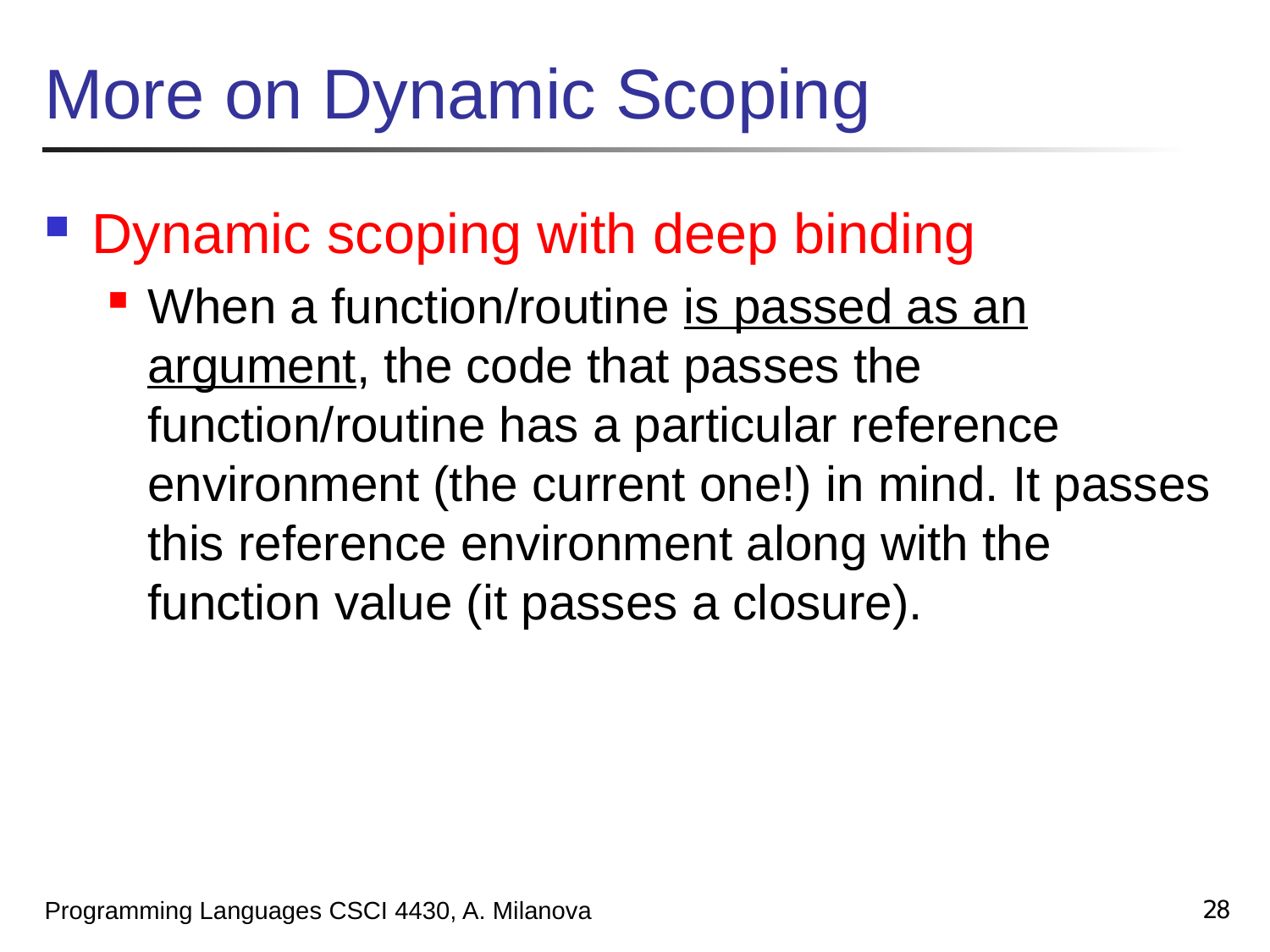

# More on Dynamic Scoping
Dynamic scoping with deep binding
When a function/routine is passed as an argument, the code that passes the function/routine has a particular reference environment (the current one!) in mind. It passes this reference environment along with the function value (it passes a closure).
28
Programming Languages CSCI 4430, A. Milanova